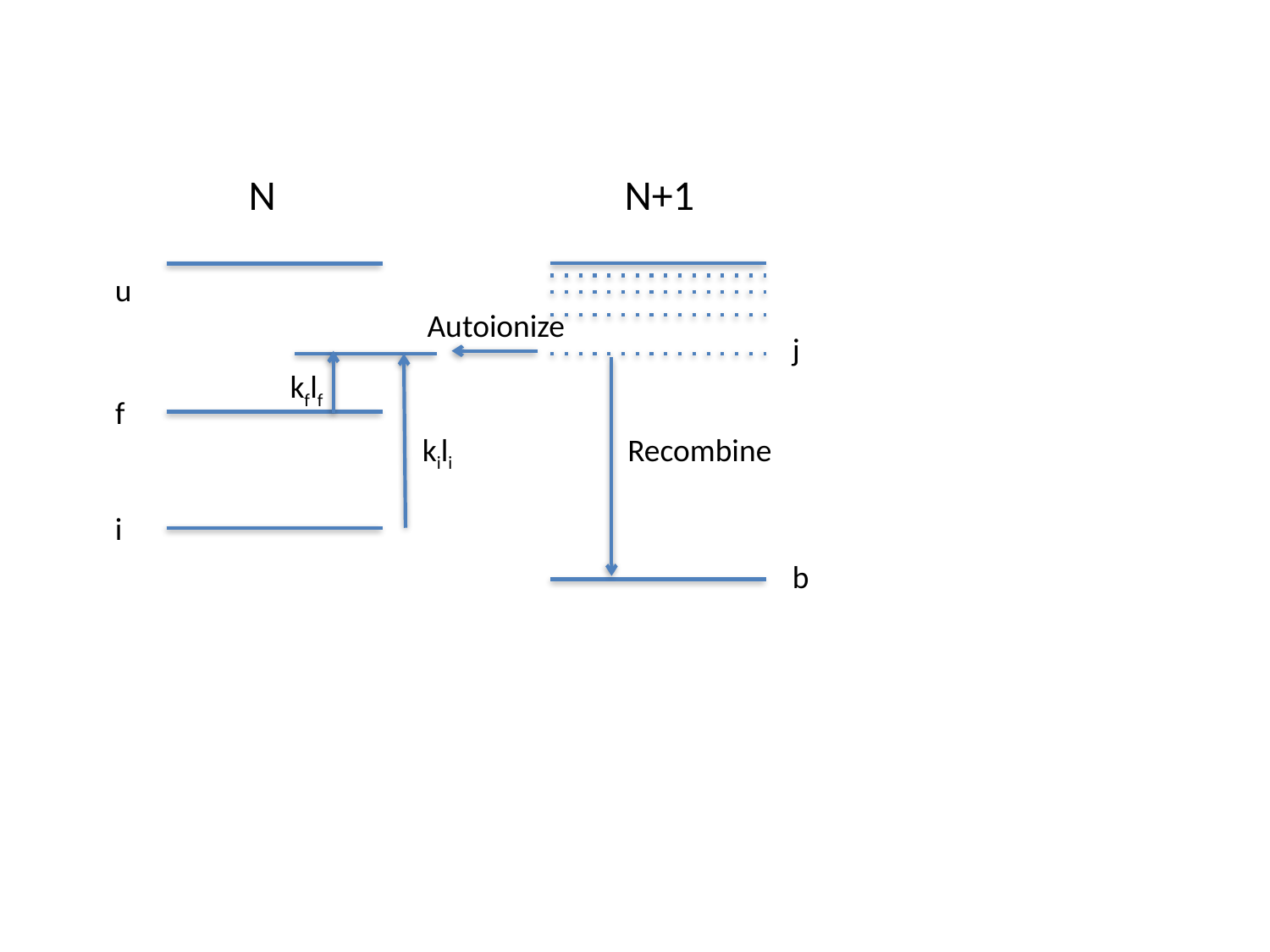

N+1
N
u
Autoionize
j
kflf
f
kili
Recombine
i
b